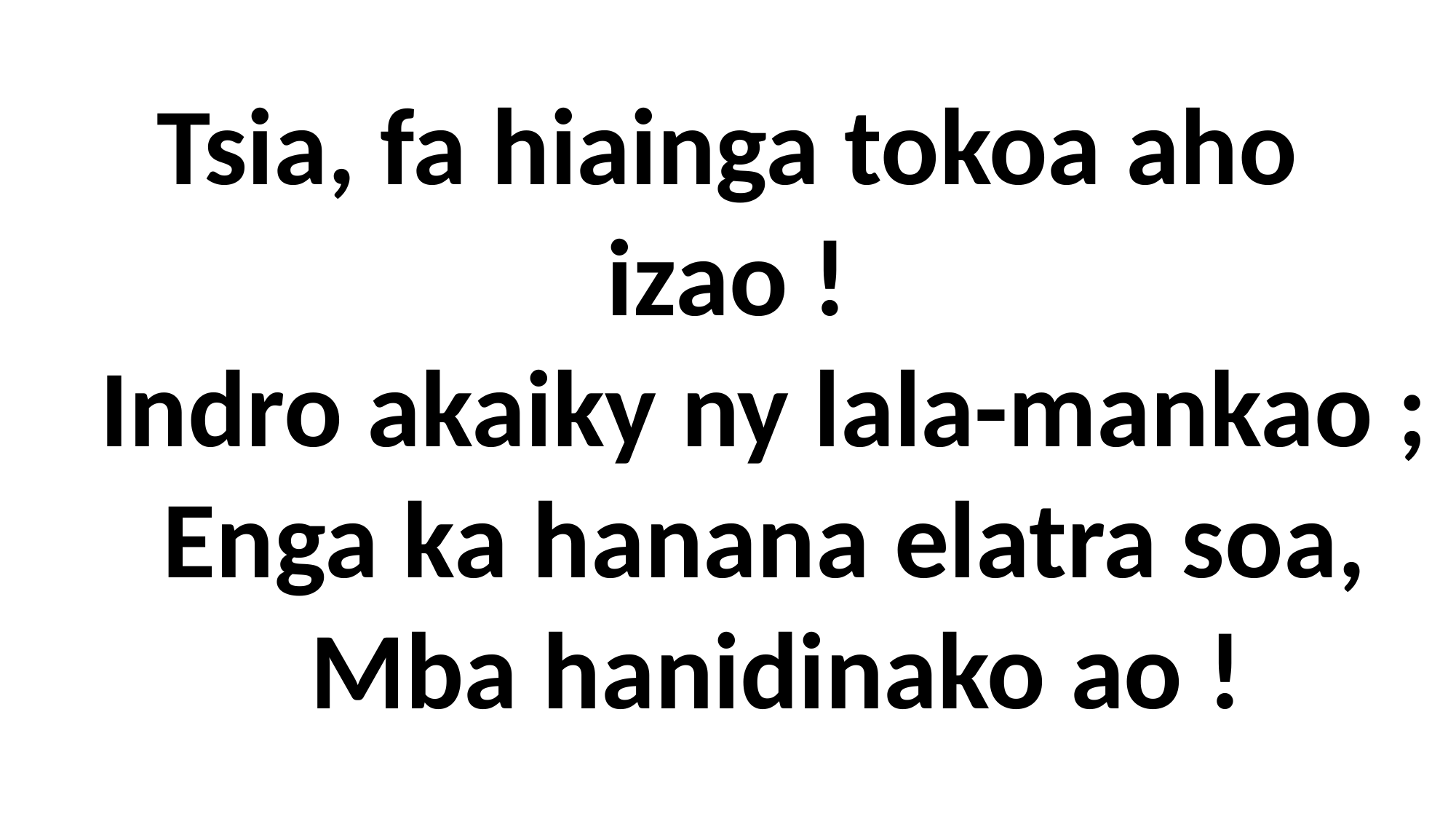

Tsia, fa hiainga tokoa aho
izao !
   Indro akaiky ny lala-mankao ;
   Enga ka hanana elatra soa,
    Mba hanidinako ao !